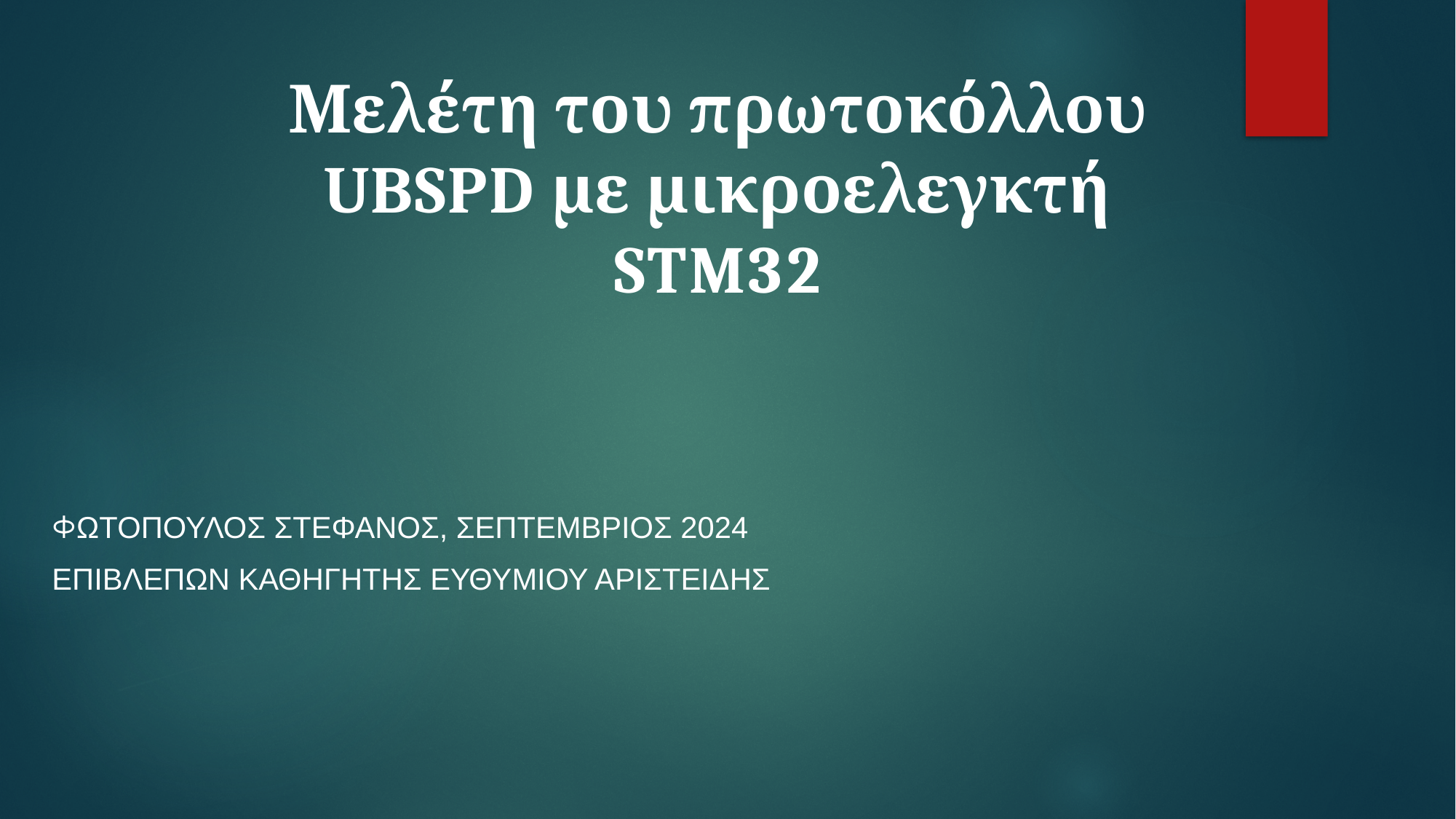

# Μελέτη του πρωτοκόλλου UBSPD με μικροελεγκτή STM32
Φωτοπουλοσ Στεφανοσ, Σεπτεμβριοσ 2024
Επιβλεπων καθηγητησ Ευθυμιου αριστειδησ